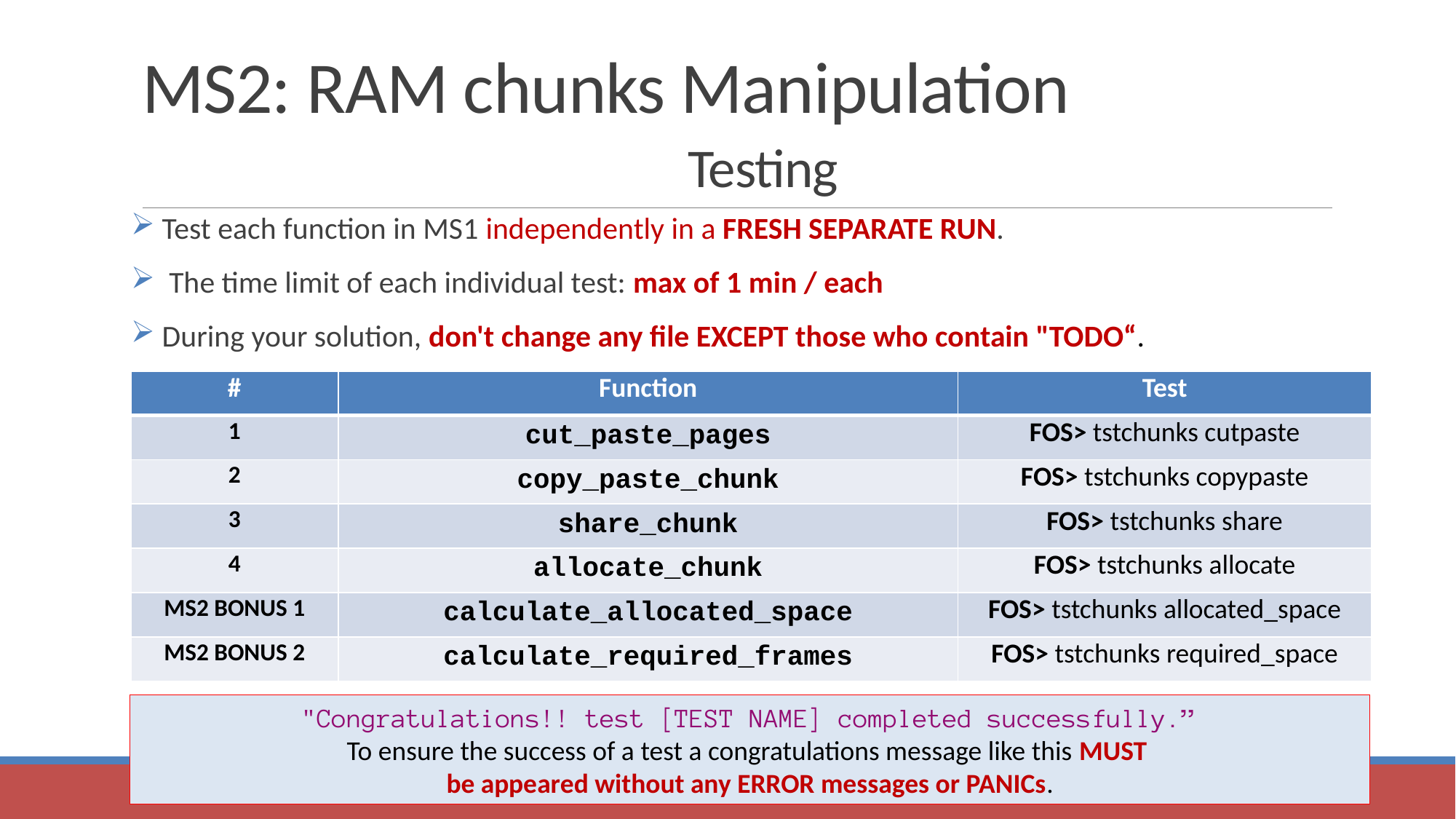

# MS2: RAM chunks Manipulation Testing
 Test each function in MS1 independently in a FRESH SEPARATE RUN.
  The time limit of each individual test: max of 1 min / each
 During your solution, don't change any file EXCEPT those who contain "TODO“.

| # | Function | Test |
| --- | --- | --- |
| 1 | cut\_paste\_pages | FOS> tstchunks cutpaste |
| 2 | copy\_paste\_chunk | FOS> tstchunks copypaste |
| 3 | share\_chunk | FOS> tstchunks share |
| 4 | allocate\_chunk | FOS> tstchunks allocate |
| MS2 BONUS 1 | calculate\_allocated\_space | FOS> tstchunks allocated\_space |
| MS2 BONUS 2 | calculate\_required\_frames | FOS> tstchunks required\_space |
"Congratulations!! test [TEST NAME] completed successfully.”
To ensure the success of a test a congratulations message like this MUST
be appeared without any ERROR messages or PANICs.
31